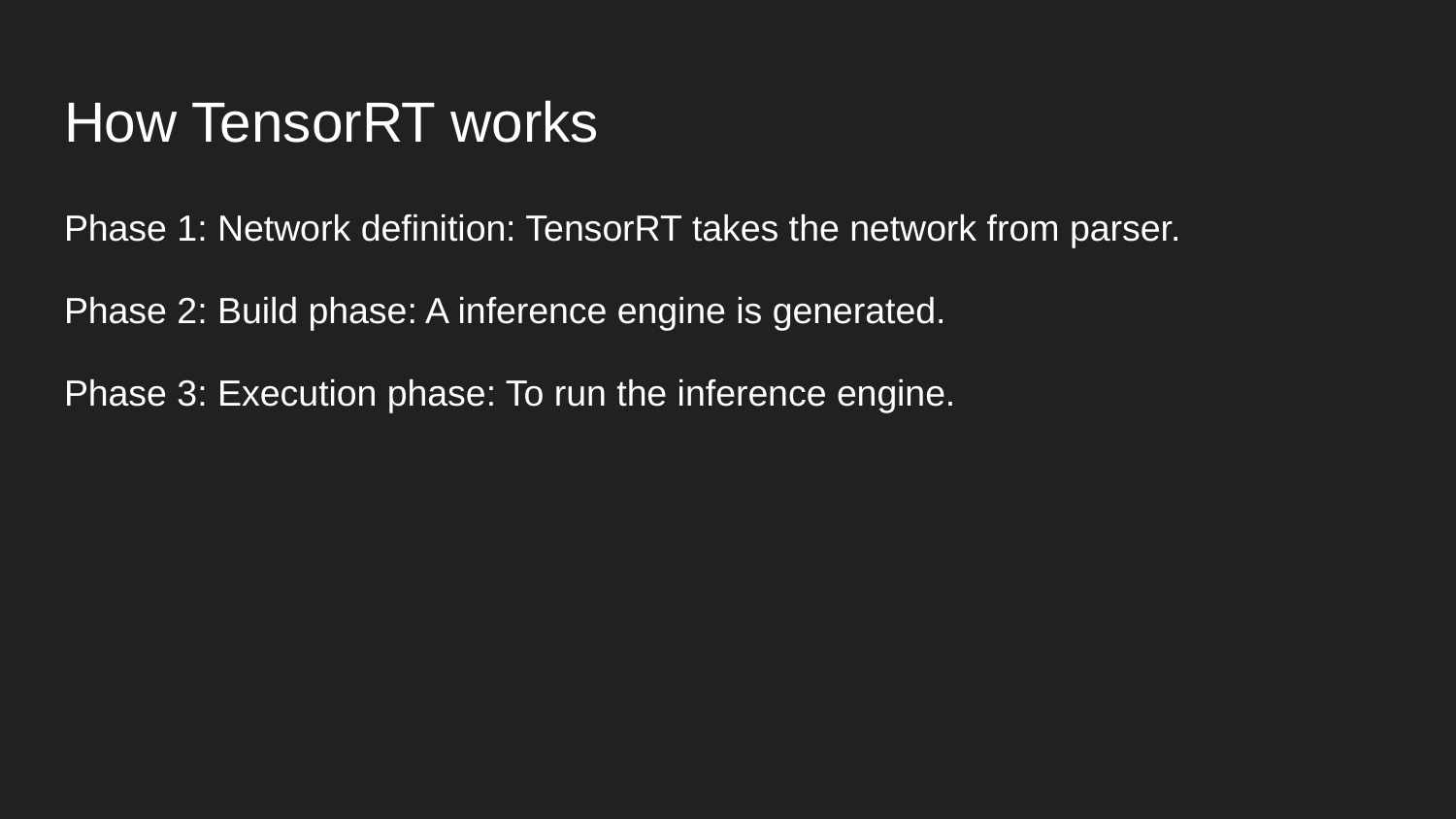

# How TensorRT works
Phase 1: Network definition: TensorRT takes the network from parser.
Phase 2: Build phase: A inference engine is generated.
Phase 3: Execution phase: To run the inference engine.